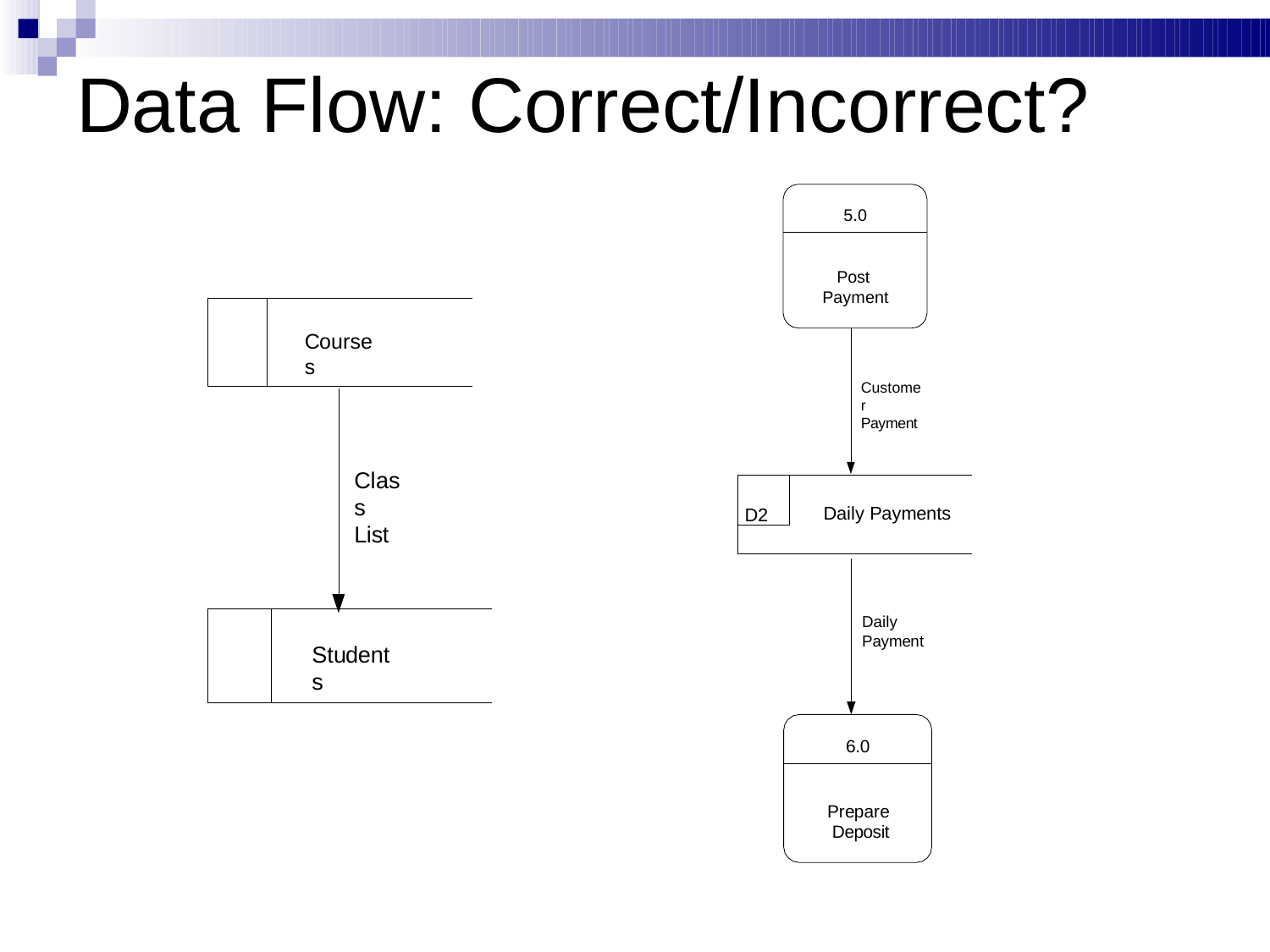

# Data Flow: Correct/Incorrect?

5.0

Post  Payment

Courses
Customer  Payment

Class  List

D2
Daily Payments

Daily  Payment
Students

6.0

Prepare  Deposit